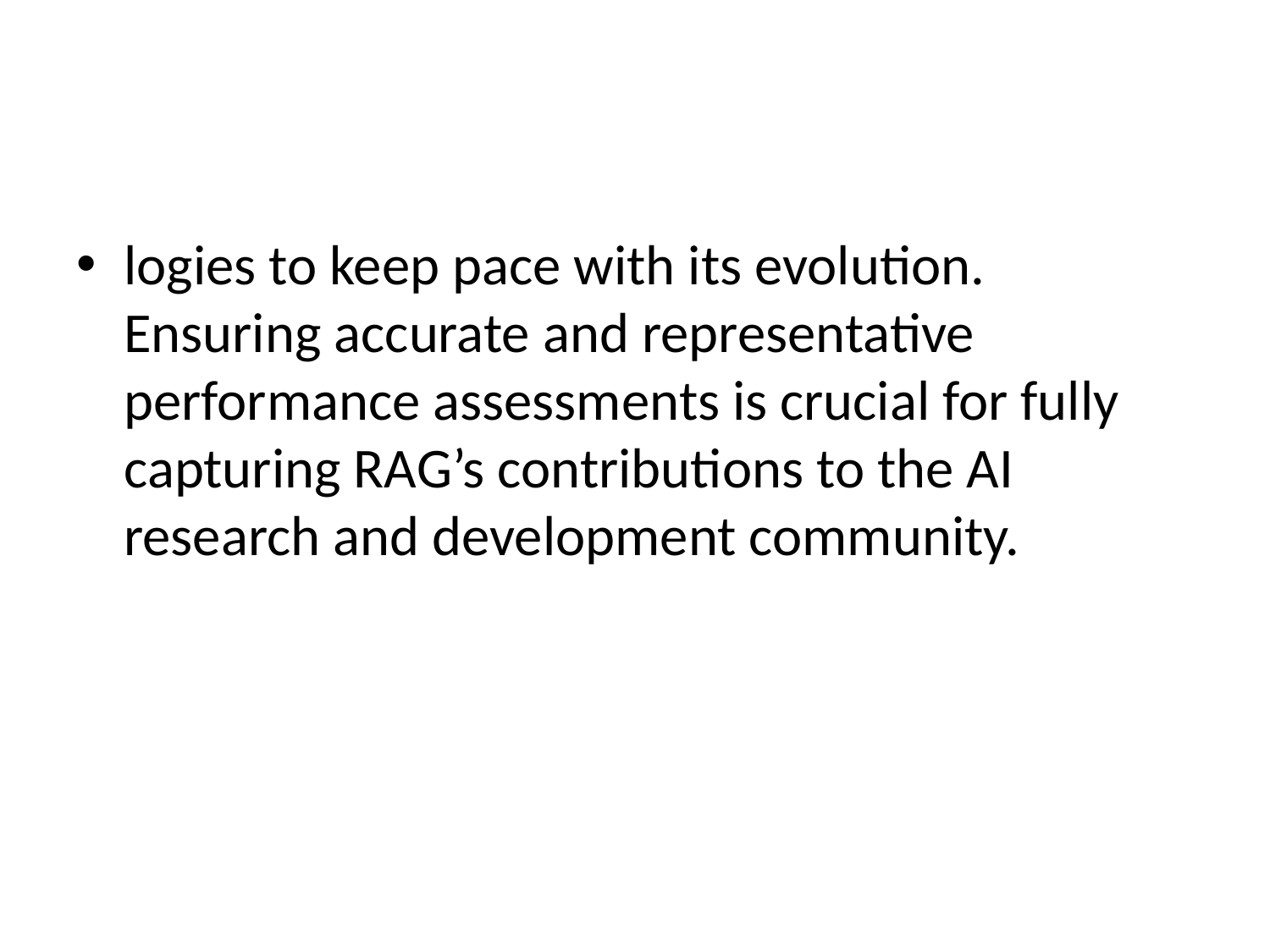

#
logies to keep pace with its evolution. Ensuring accurate and representative performance assessments is crucial for fully capturing RAG’s contributions to the AI research and development community.